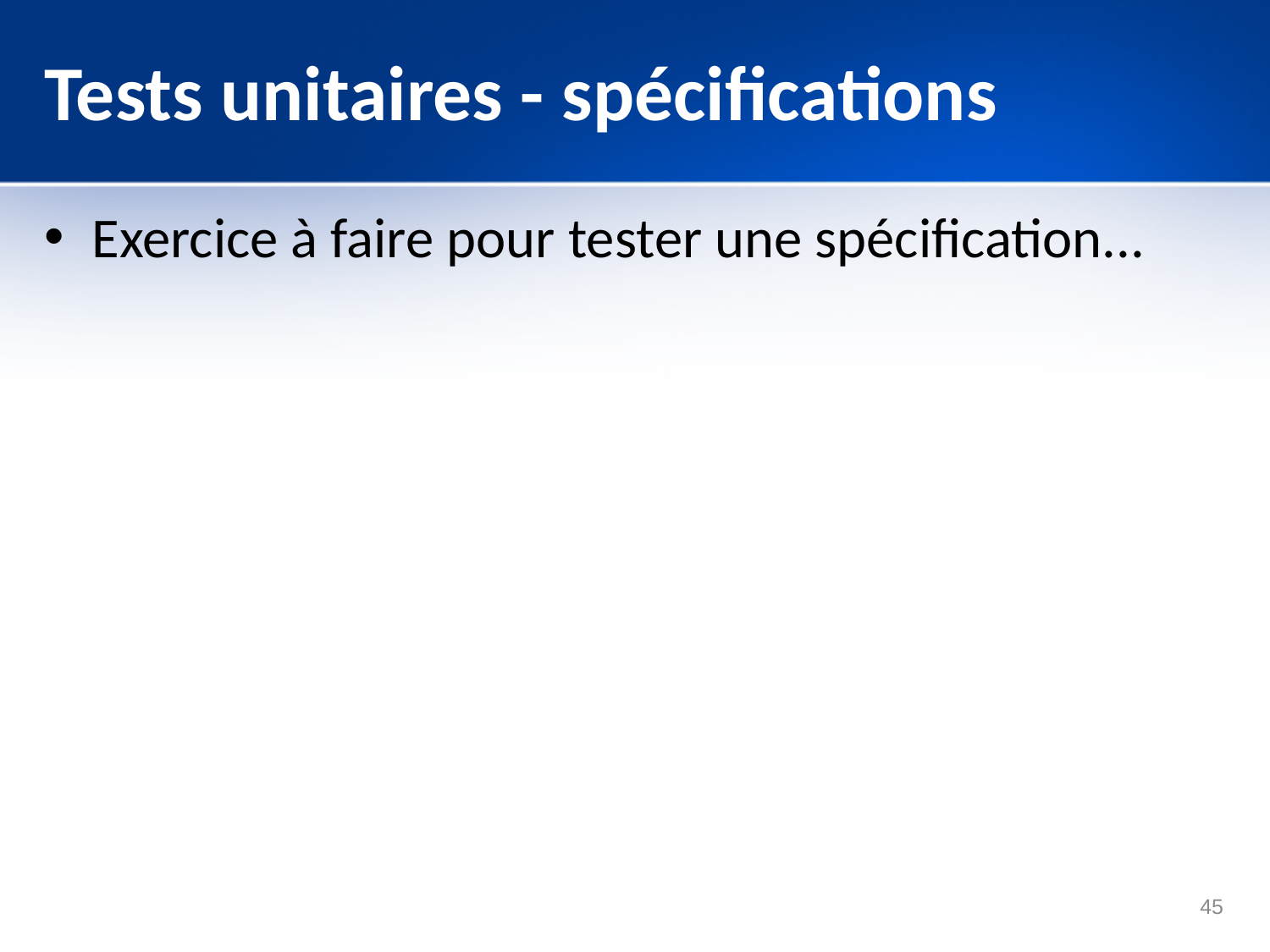

# Tests unitaires - spécifications
Exercice à faire pour tester une spécification...
45